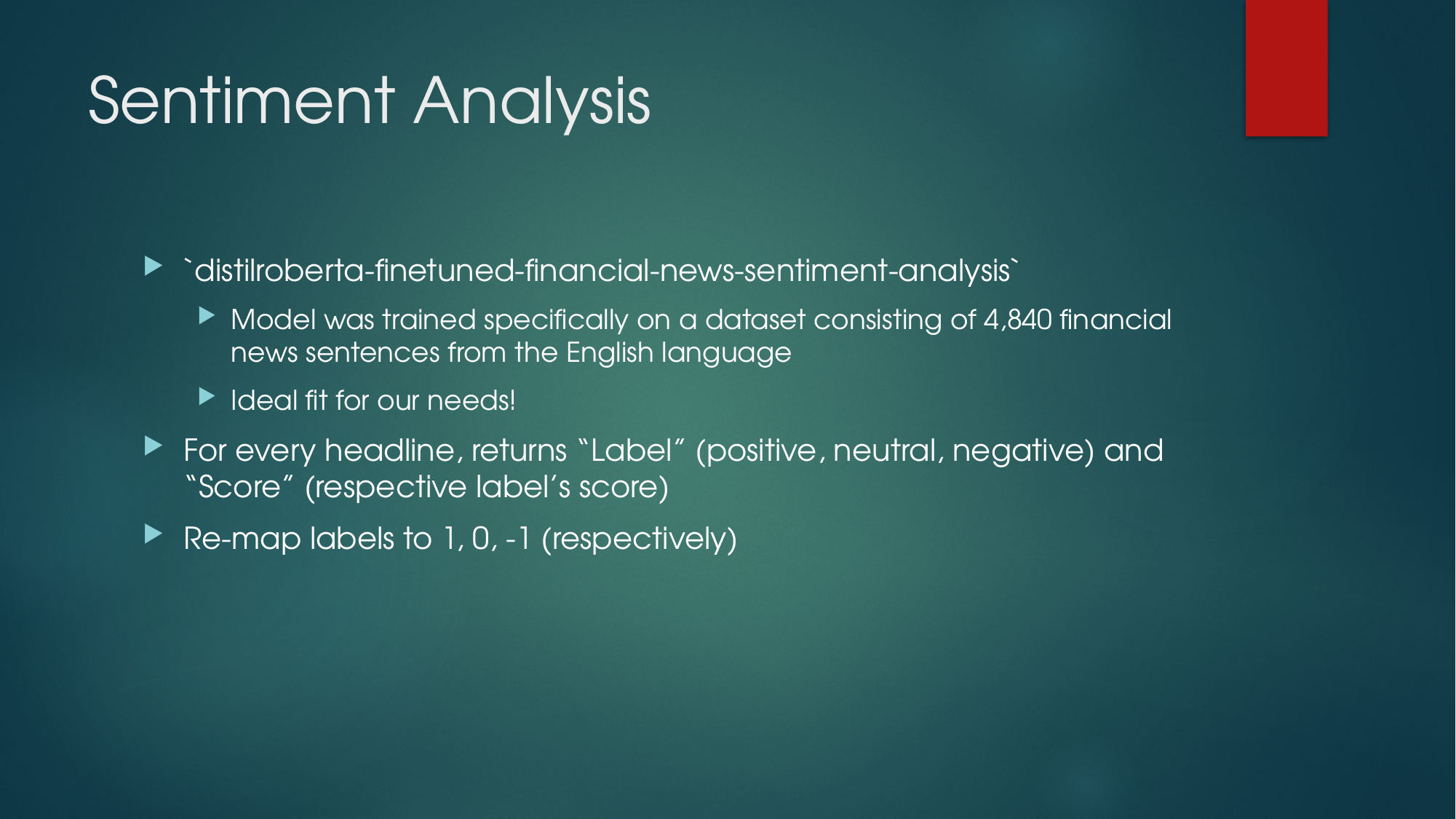

# Sentiment Analysis
`distilroberta-finetuned-financial-news-sentiment-analysis`
Model was trained specifically on a dataset consisting of 4,840 financial news sentences from the English language
Ideal fit for our needs!
For every headline, returns “Label” (positive, neutral, negative) and “Score” (respective label’s score)
Re-map labels to 1, 0, -1 (respectively)